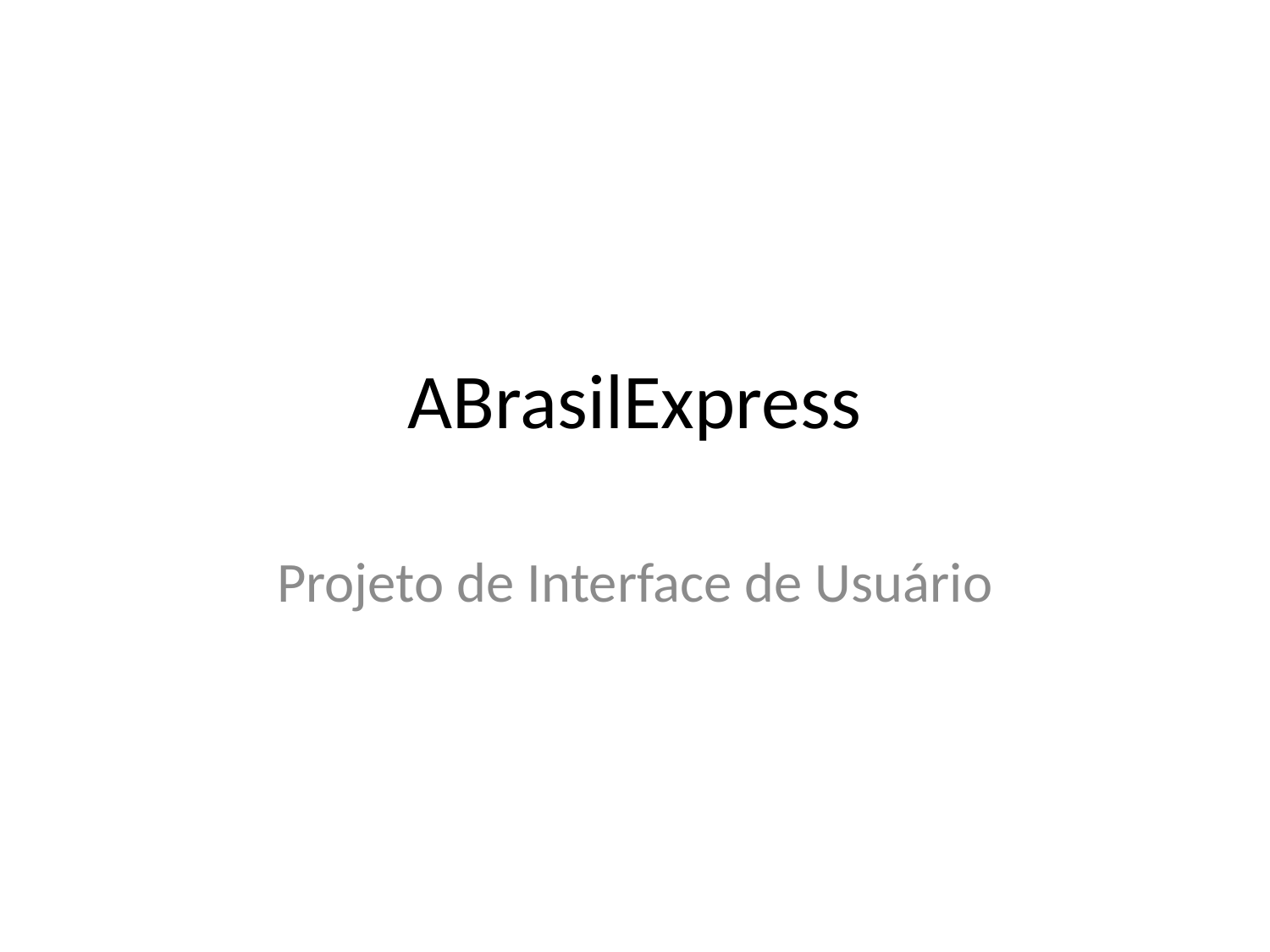

# ABrasilExpress
Projeto de Interface de Usuário